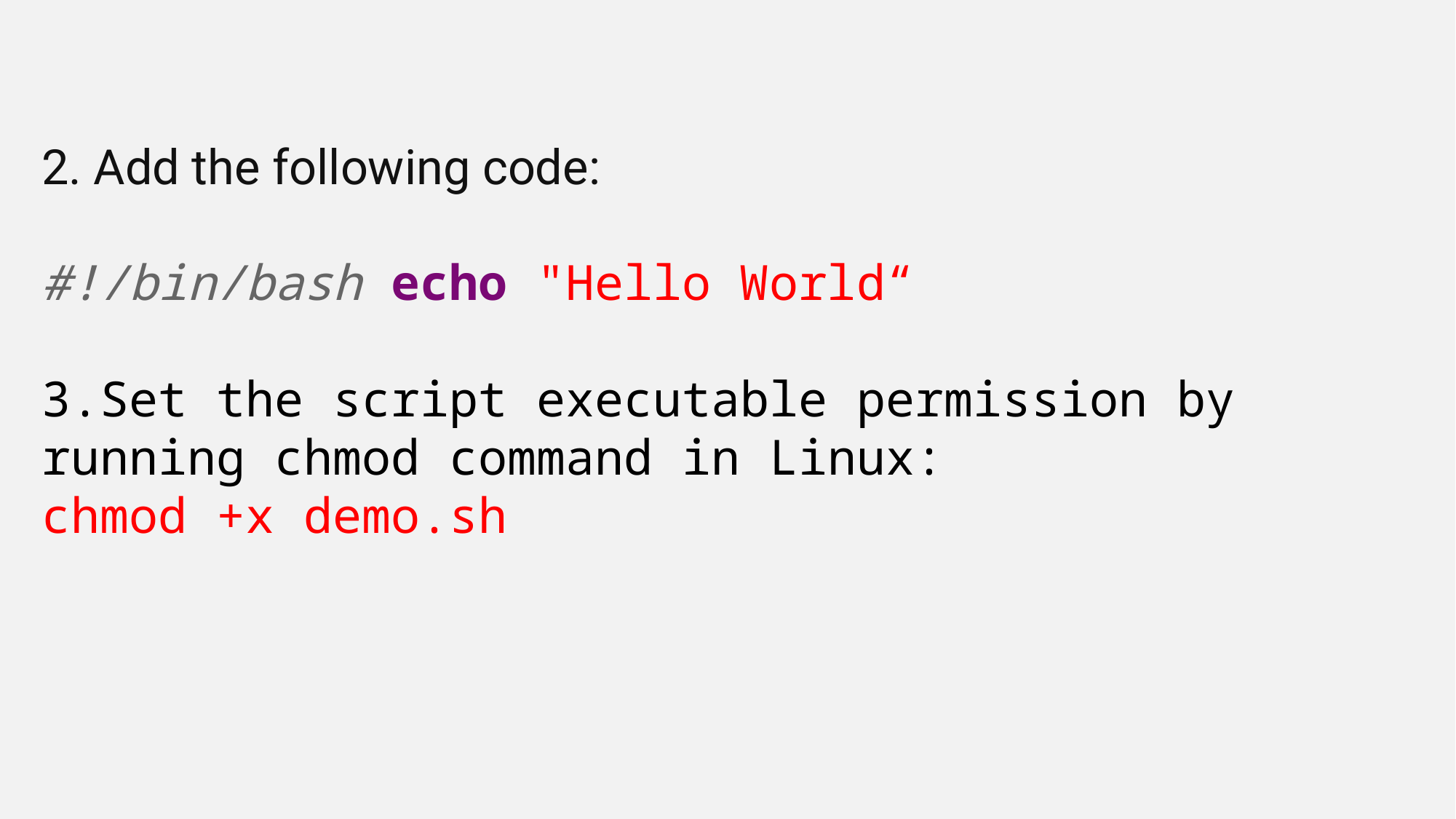

2. Add the following code:

#!/bin/bash echo "Hello World“

3.Set the script executable permission by running chmod command in Linux:
chmod +x demo.sh